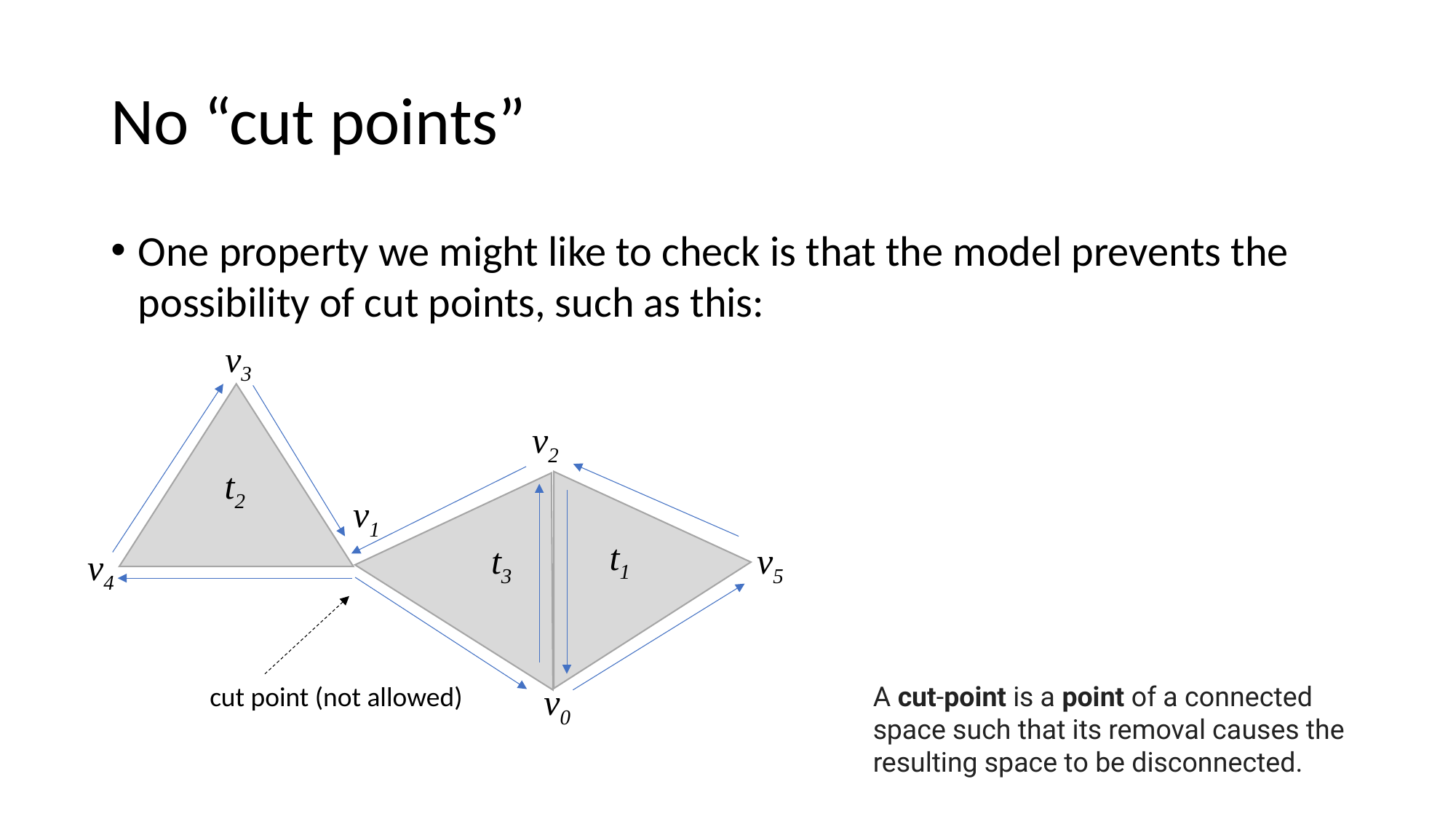

# No “cut points”
One property we might like to check is that the model prevents the possibility of cut points, such as this:
v3

v2

t2

v1
t1
t3
v5
v4
cut point (not allowed)
v0
A cut-point is a point of a connected space such that its removal causes the resulting space to be disconnected.